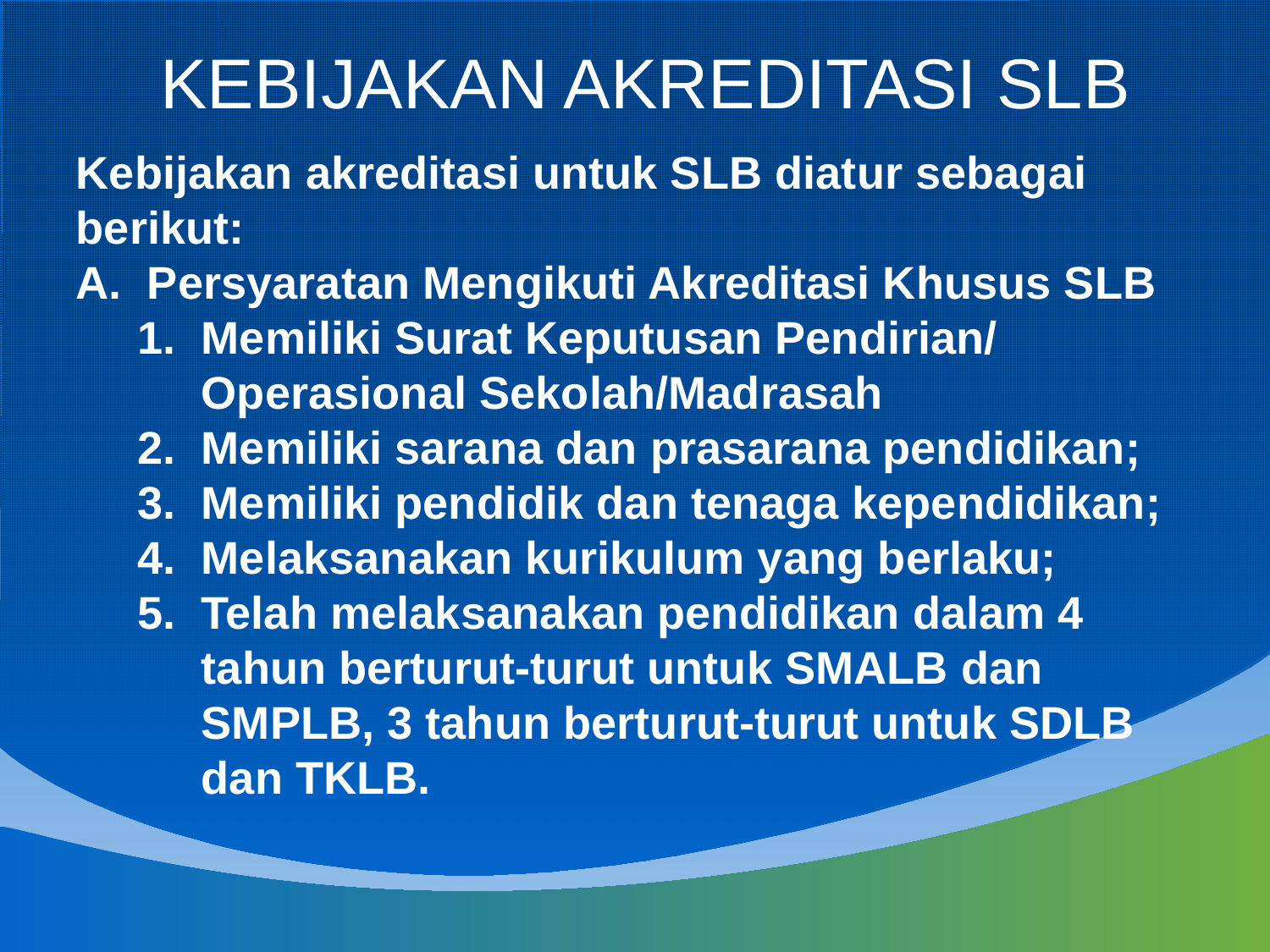

KEBIJAKAN AKREDITASI SLB
Kebijakan akreditasi untuk SLB diatur sebagai berikut:
A.  Persyaratan Mengikuti Akreditasi Khusus SLB
Memiliki Surat Keputusan Pendirian/ Operasional Sekolah/Madrasah
Memiliki sarana dan prasarana pendidikan;
Memiliki pendidik dan tenaga kependidikan;
Melaksanakan kurikulum yang berlaku;
Telah melaksanakan pendidikan dalam 4 tahun berturut-turut untuk SMALB dan SMPLB, 3 tahun berturut-turut untuk SDLB dan TKLB.